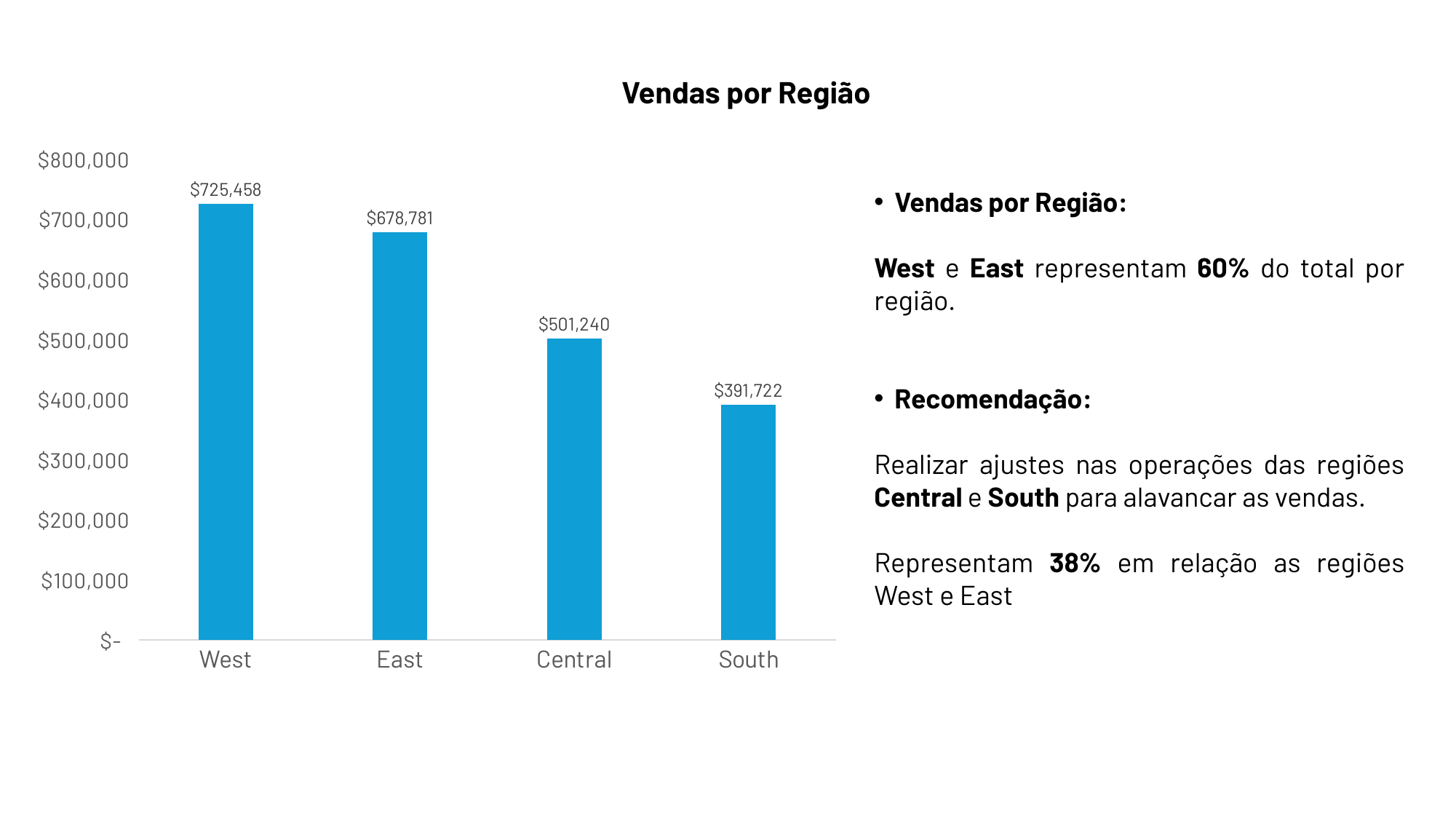

Vendas por Região

### Chart

| Category |  |
|---|---|
| West | 725457.8245 |
| East | 678781.24 |
| Central | 501239.8908 |
| South | 391721.905 |
Vendas por Região:

West e East representam 60% do total por região.

Recomendação:

Realizar ajustes nas operações das regiões Central e South para alavancar as vendas.

Representam 38% em relação as regiões West e East